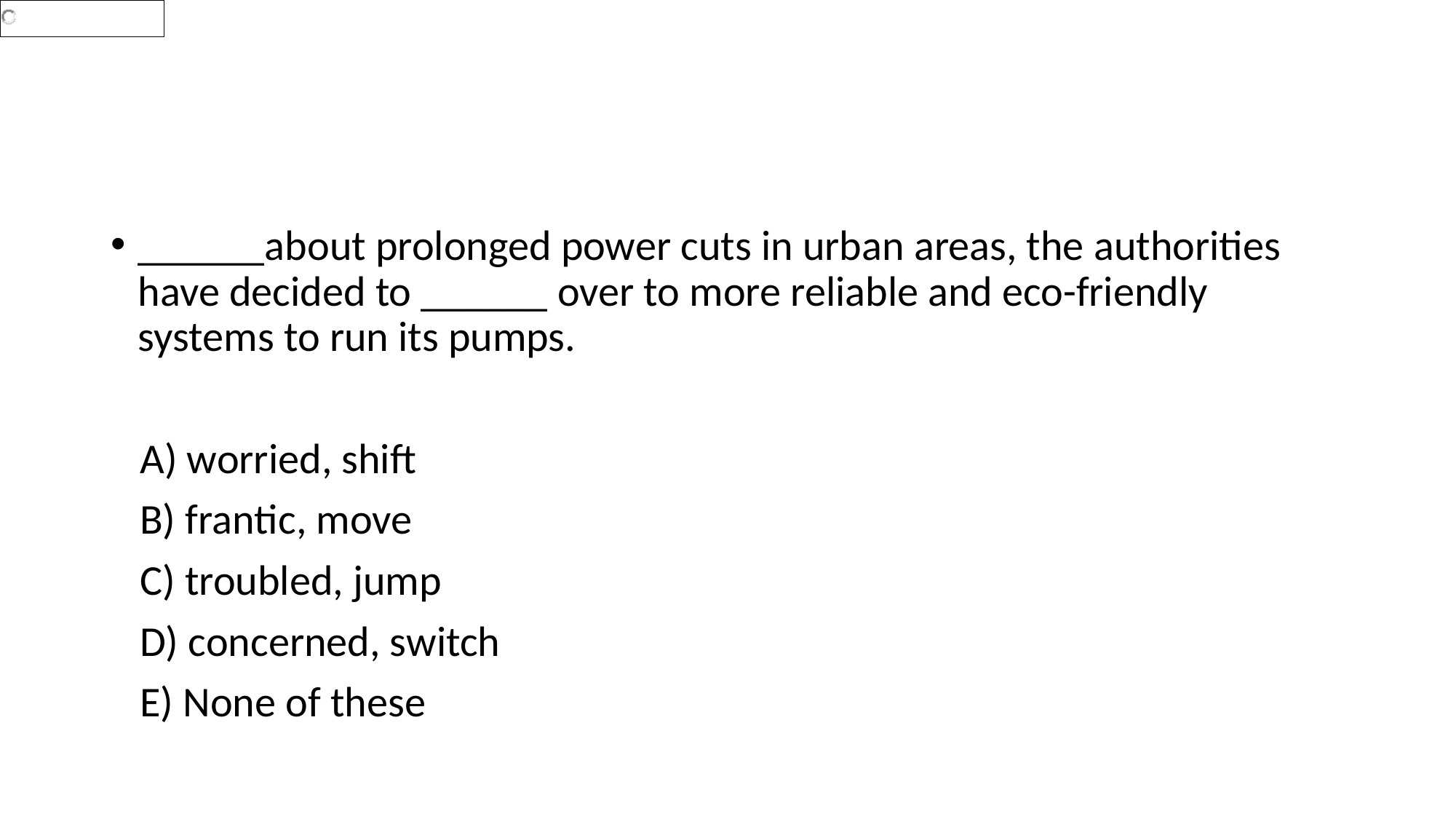

#
______about prolonged power cuts in urban areas, the authorities have decided to ______ over to more reliable and eco-friendly systems to run its pumps.

   A) worried, shift
   B) frantic, move
   C) troubled, jump
   D) concerned, switch
   E) None of these